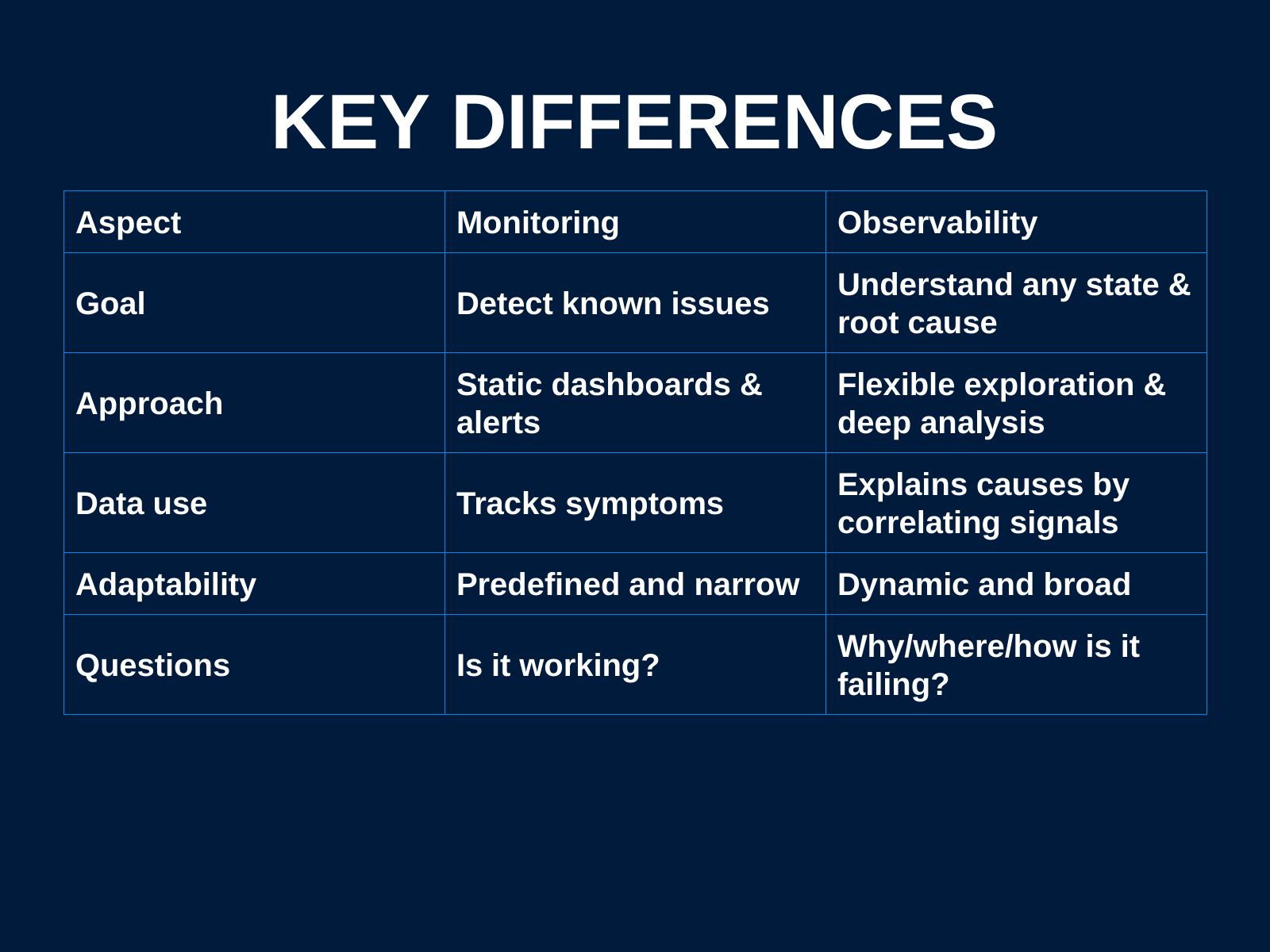

KEY DIFFERENCES
| Aspect | Monitoring | Observability |
| --- | --- | --- |
| Goal | Detect known issues | Understand any state & root cause |
| Approach | Static dashboards & alerts | Flexible exploration & deep analysis |
| Data use | Tracks symptoms | Explains causes by correlating signals |
| Adaptability | Predefined and narrow | Dynamic and broad |
| Questions | Is it working? | Why/where/how is it failing? |